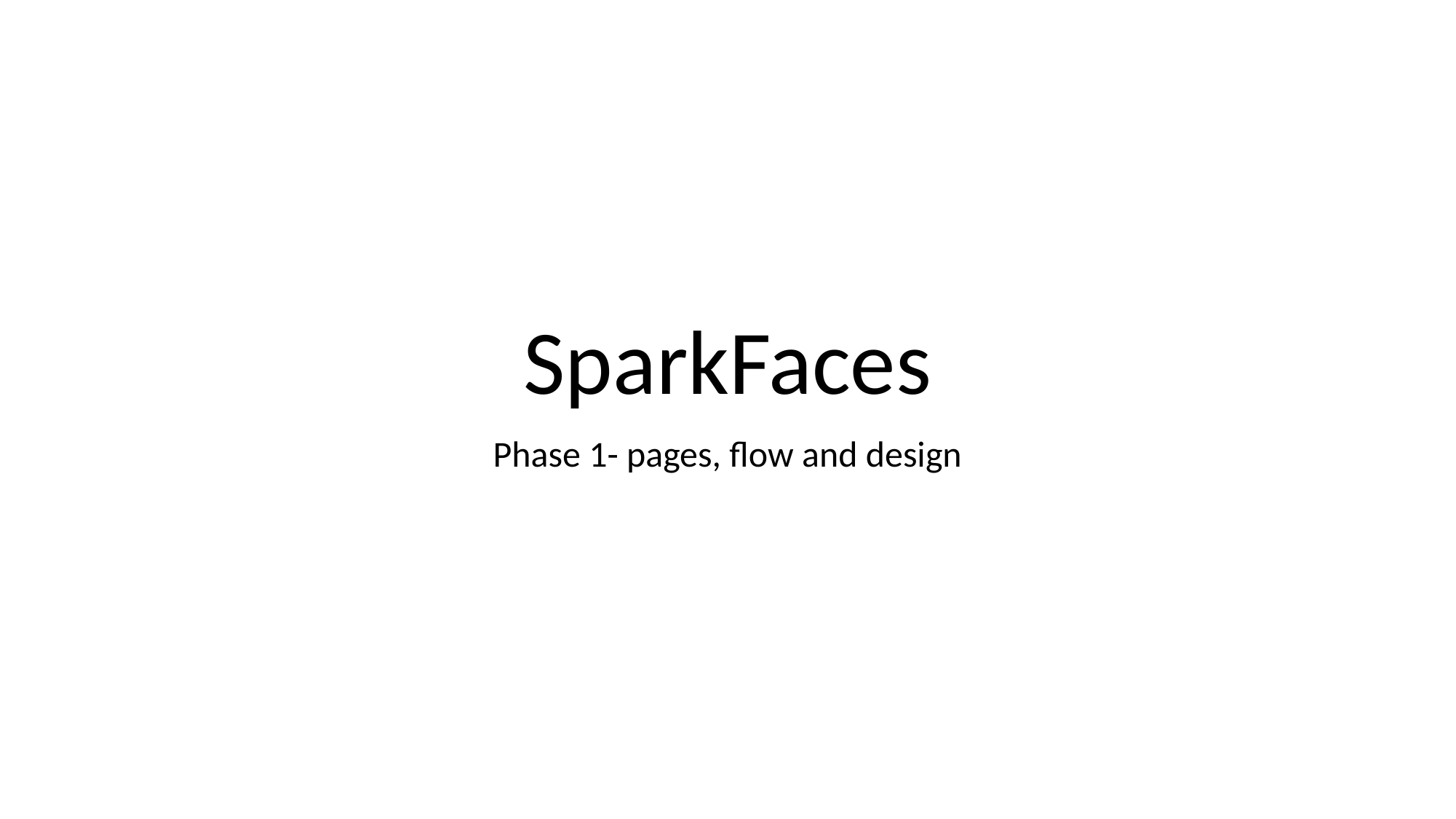

# SparkFaces
Phase 1- pages, flow and design